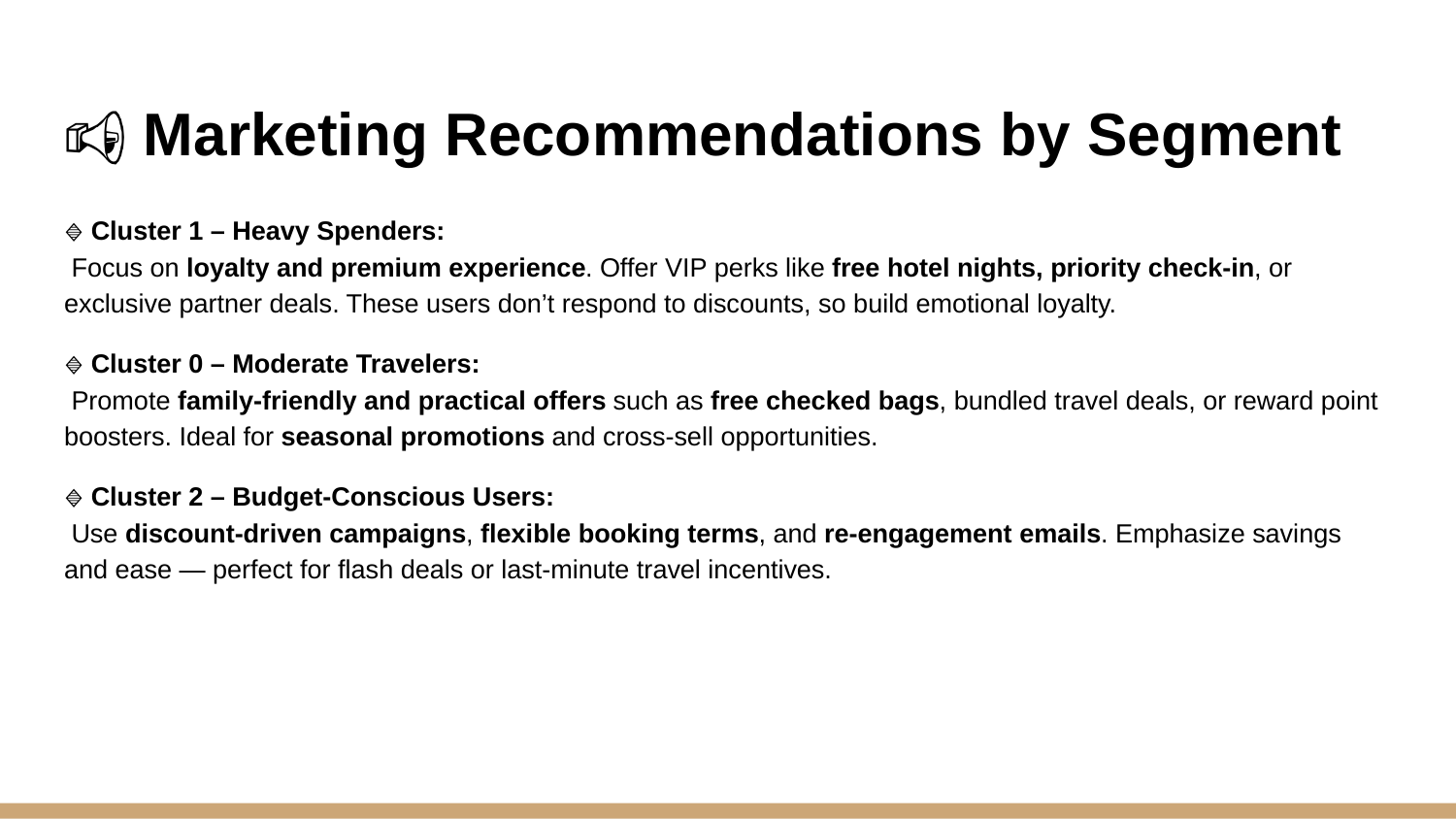

# 📢 Marketing Recommendations by Segment
🔹 Cluster 1 – Heavy Spenders:
 Focus on loyalty and premium experience. Offer VIP perks like free hotel nights, priority check-in, or exclusive partner deals. These users don’t respond to discounts, so build emotional loyalty.
🔹 Cluster 0 – Moderate Travelers:
 Promote family-friendly and practical offers such as free checked bags, bundled travel deals, or reward point boosters. Ideal for seasonal promotions and cross-sell opportunities.
🔹 Cluster 2 – Budget-Conscious Users:
 Use discount-driven campaigns, flexible booking terms, and re-engagement emails. Emphasize savings and ease — perfect for flash deals or last-minute travel incentives.